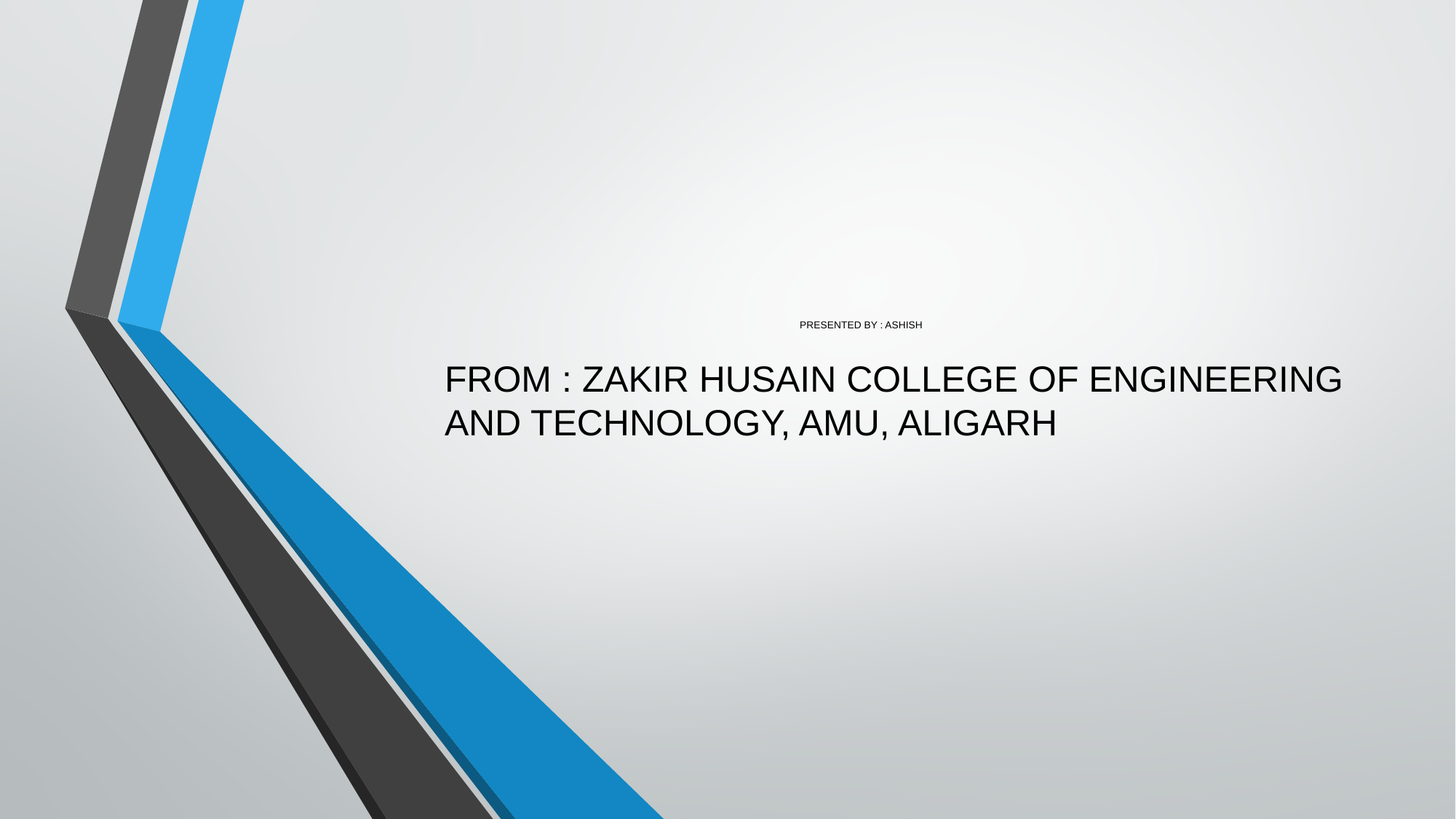

# PRESENTED BY : ASHISH
FROM : ZAKIR HUSAIN COLLEGE OF ENGINEERING AND TECHNOLOGY, AMU, ALIGARH